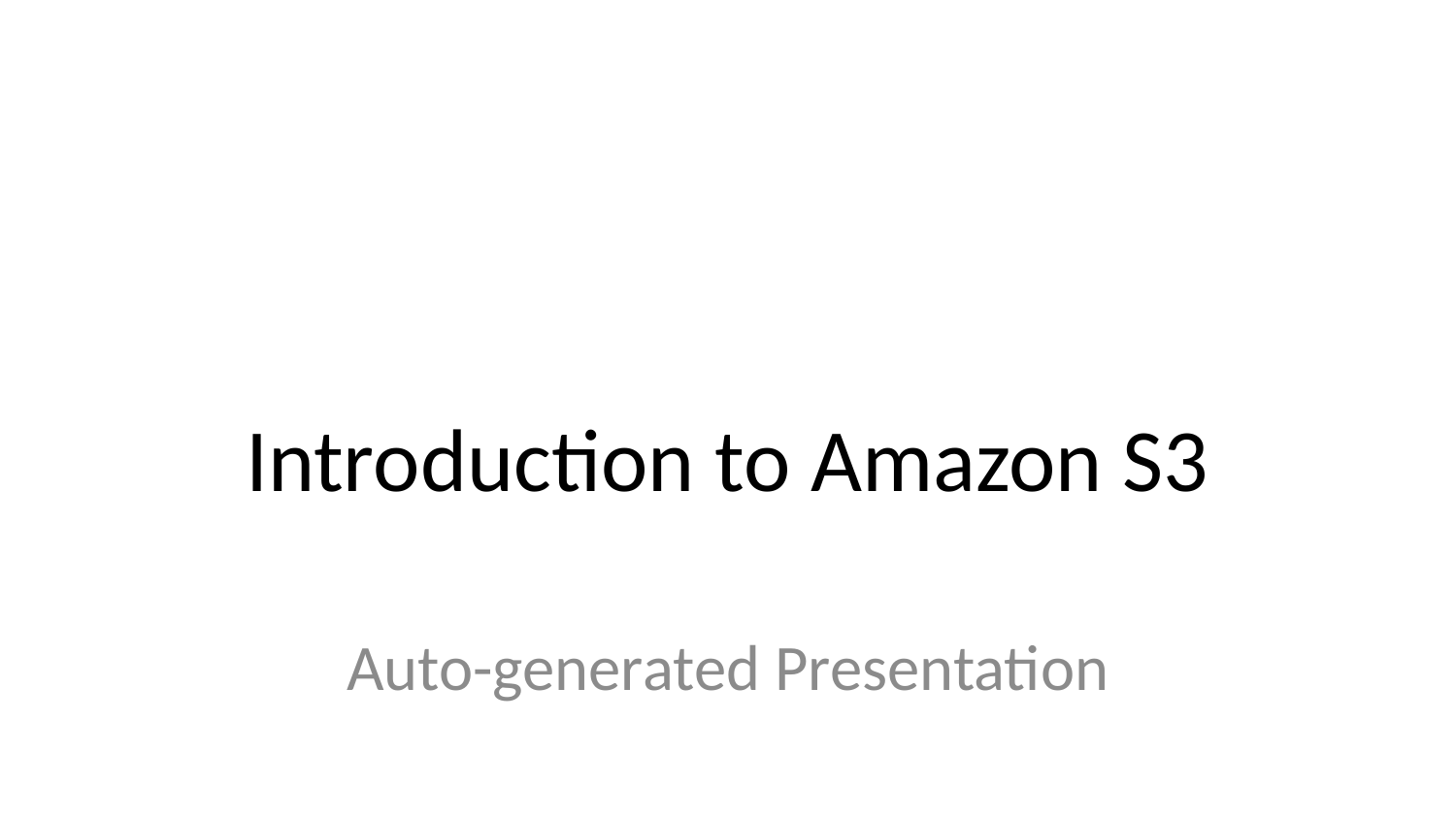

# Introduction to Amazon S3
Auto-generated Presentation